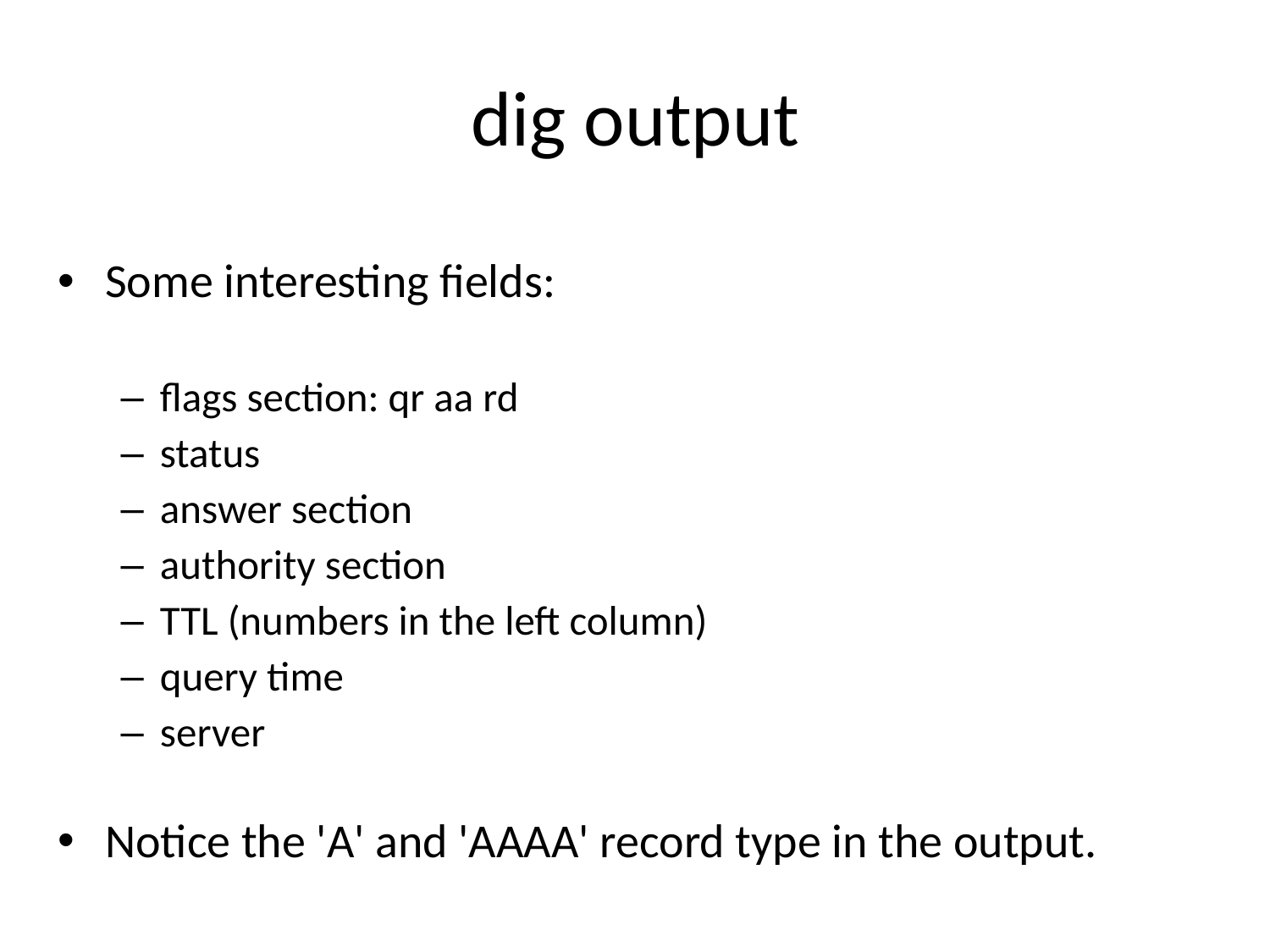

# dig output
Some interesting fields:
flags section: qr aa rd
status
answer section
authority section
TTL (numbers in the left column)‏
query time
server
Notice the 'A' and 'AAAA' record type in the output.